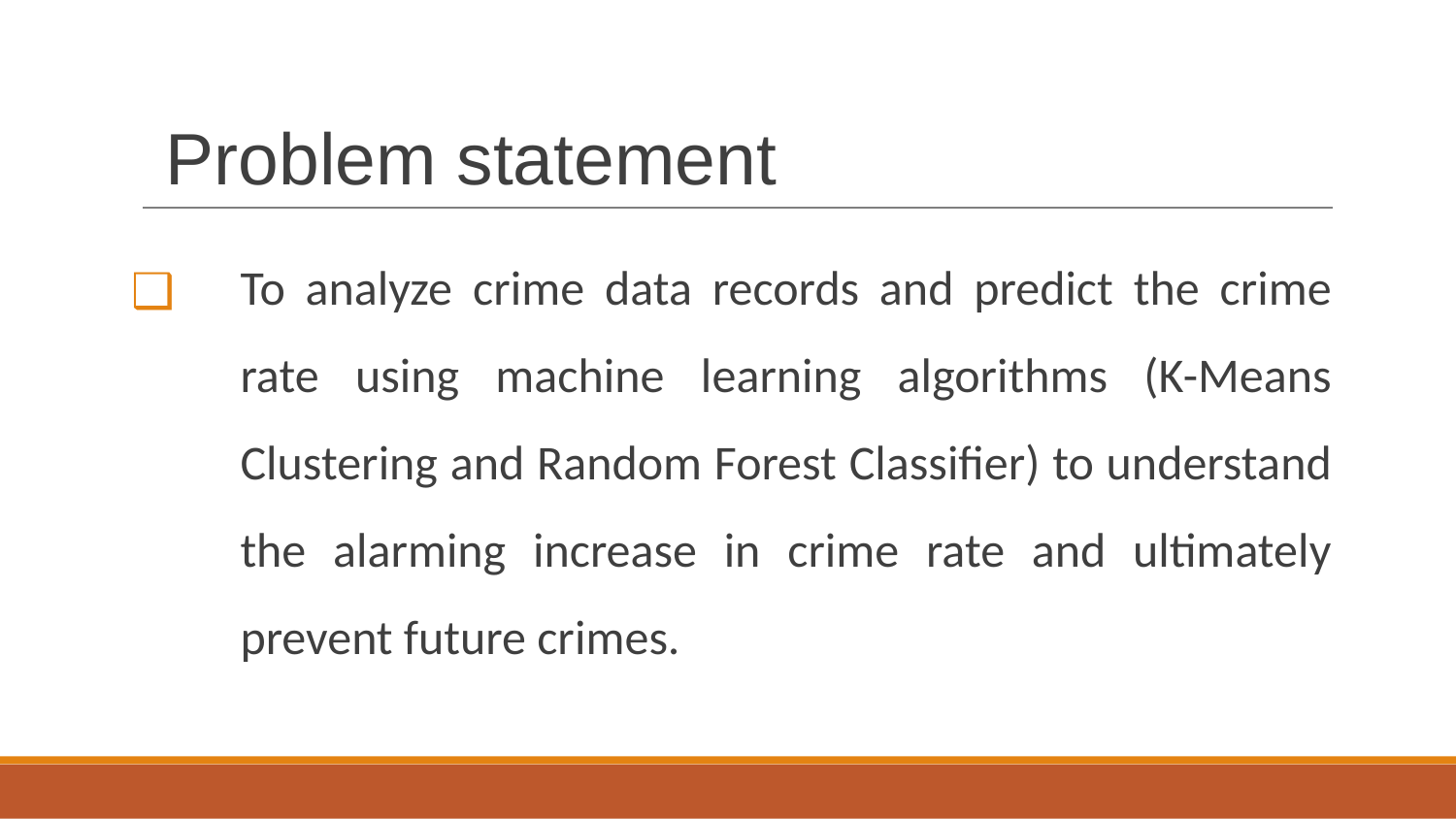

# Problem statement
To analyze crime data records and predict the crime rate using machine learning algorithms (K-Means Clustering and Random Forest Classifier) to understand the alarming increase in crime rate and ultimately prevent future crimes.